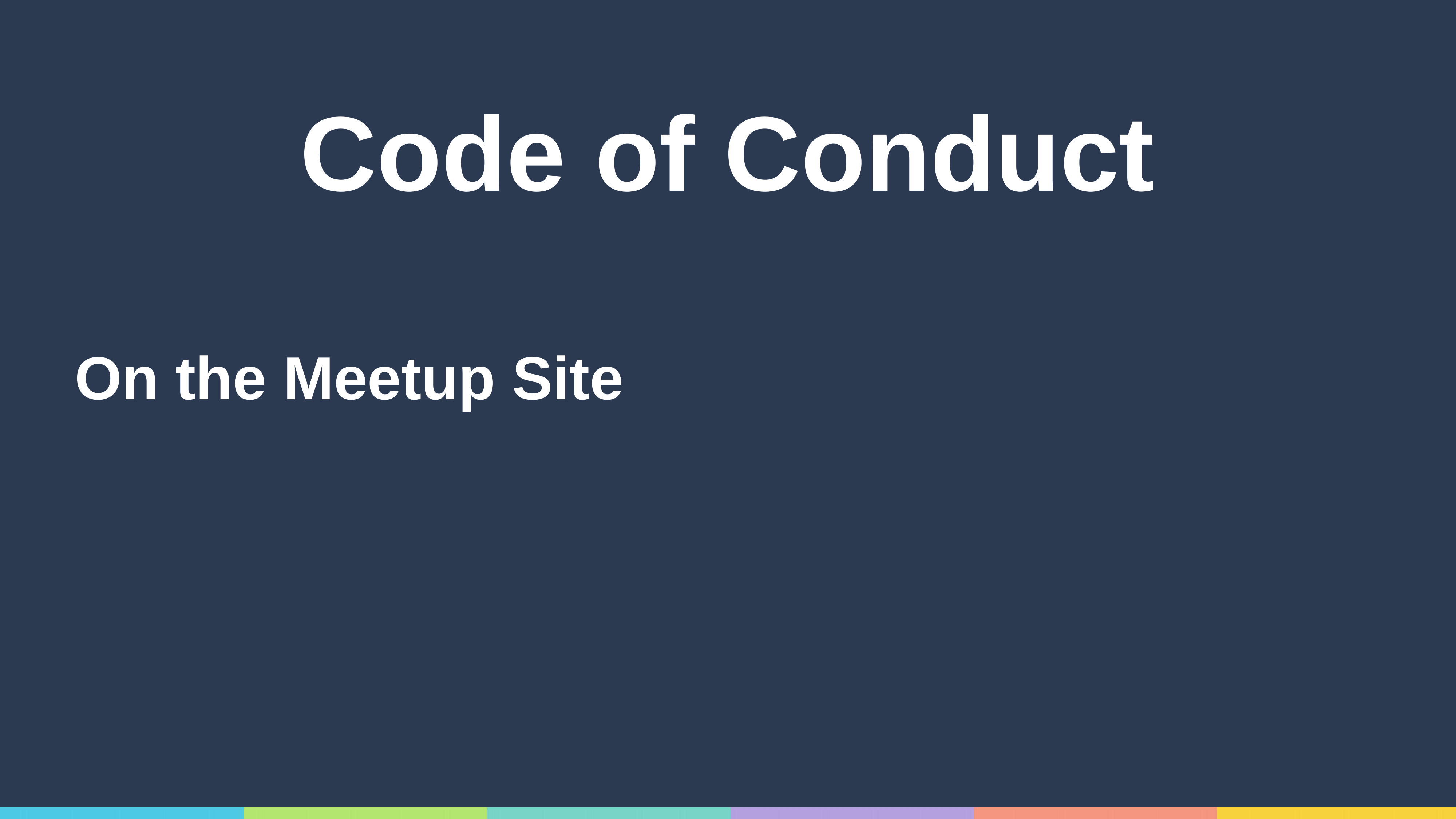

# Code of Conduct
On the Meetup Site